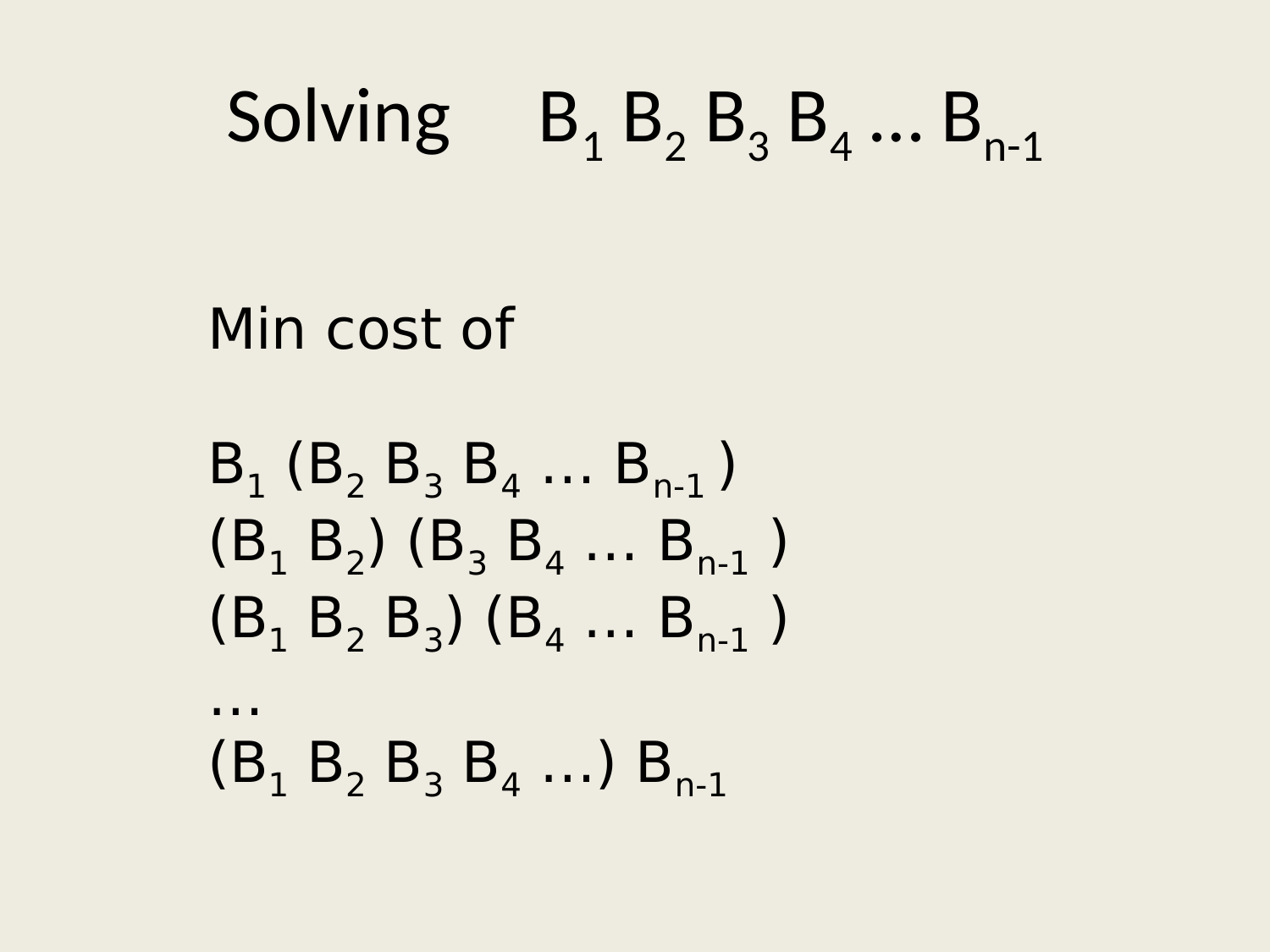

# Solving     B1 B2 B3 B4 … Bn-1

Min cost of

B1 (B2 B3 B4 … Bn-1 )
(B1 B2) (B3 B4 … Bn-1 )
(B1 B2 B3) (B4 … Bn-1 )
…
(B1 B2 B3 B4 …) Bn-1